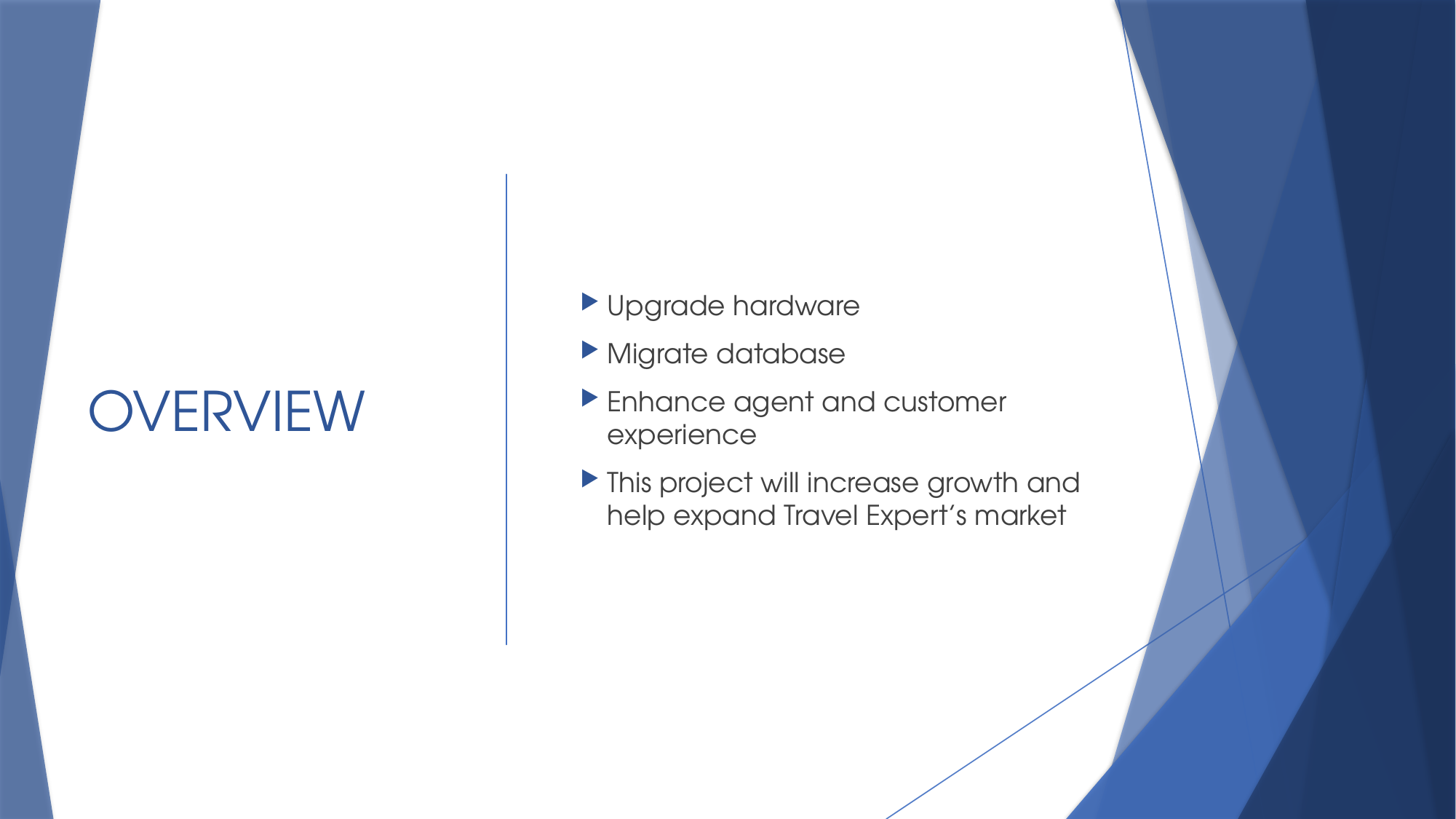

# Overview
Upgrade hardware
Migrate database
Enhance agent and customer experience
This project will increase growth and help expand Travel Expert’s market